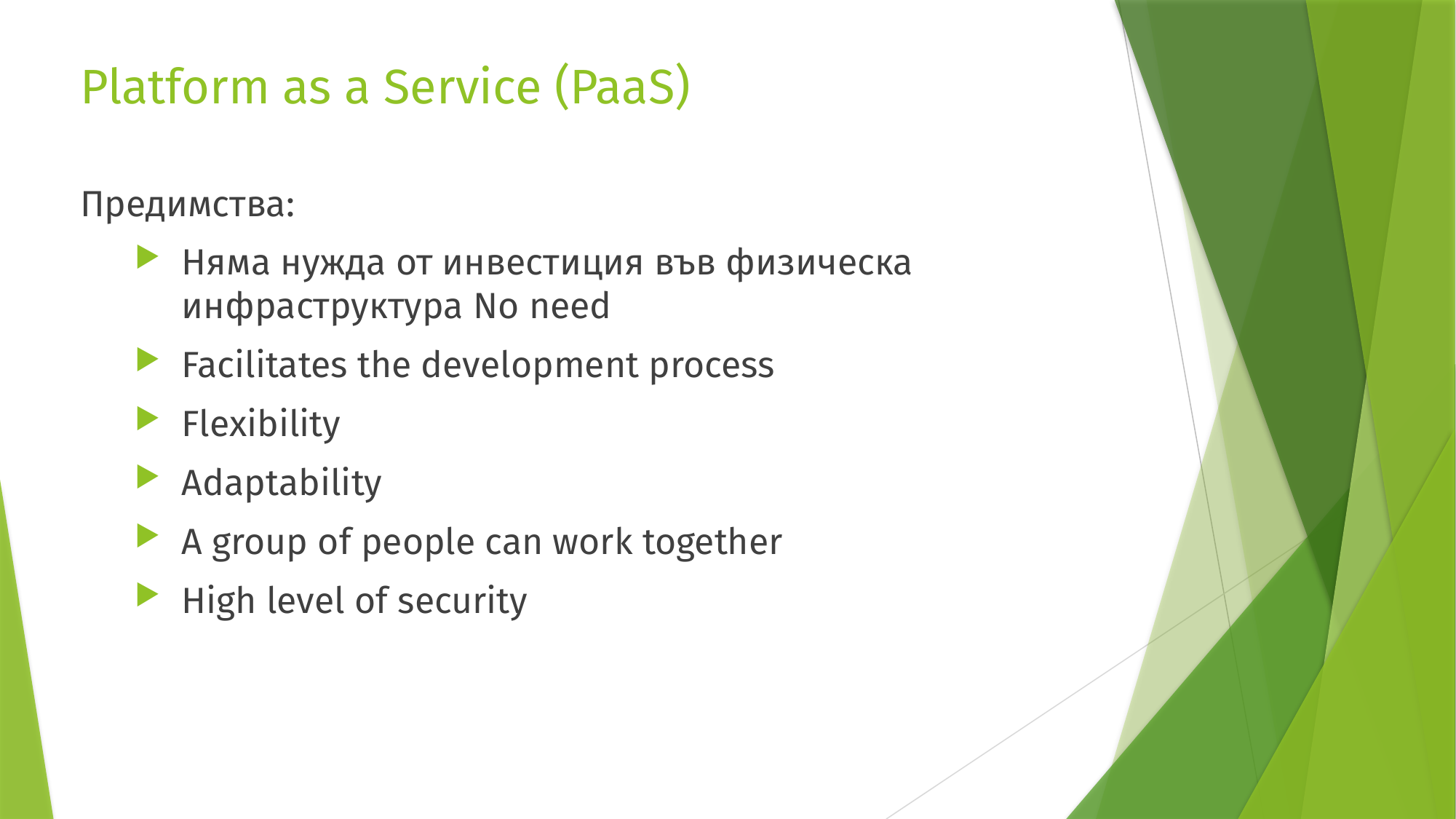

Platform as a Service (PaaS)
Предимства:
Няма нужда от инвестиция във физическа инфраструктура No need
Facilitates the development process
Flexibility
Adaptability
A group of people can work together
High level of security